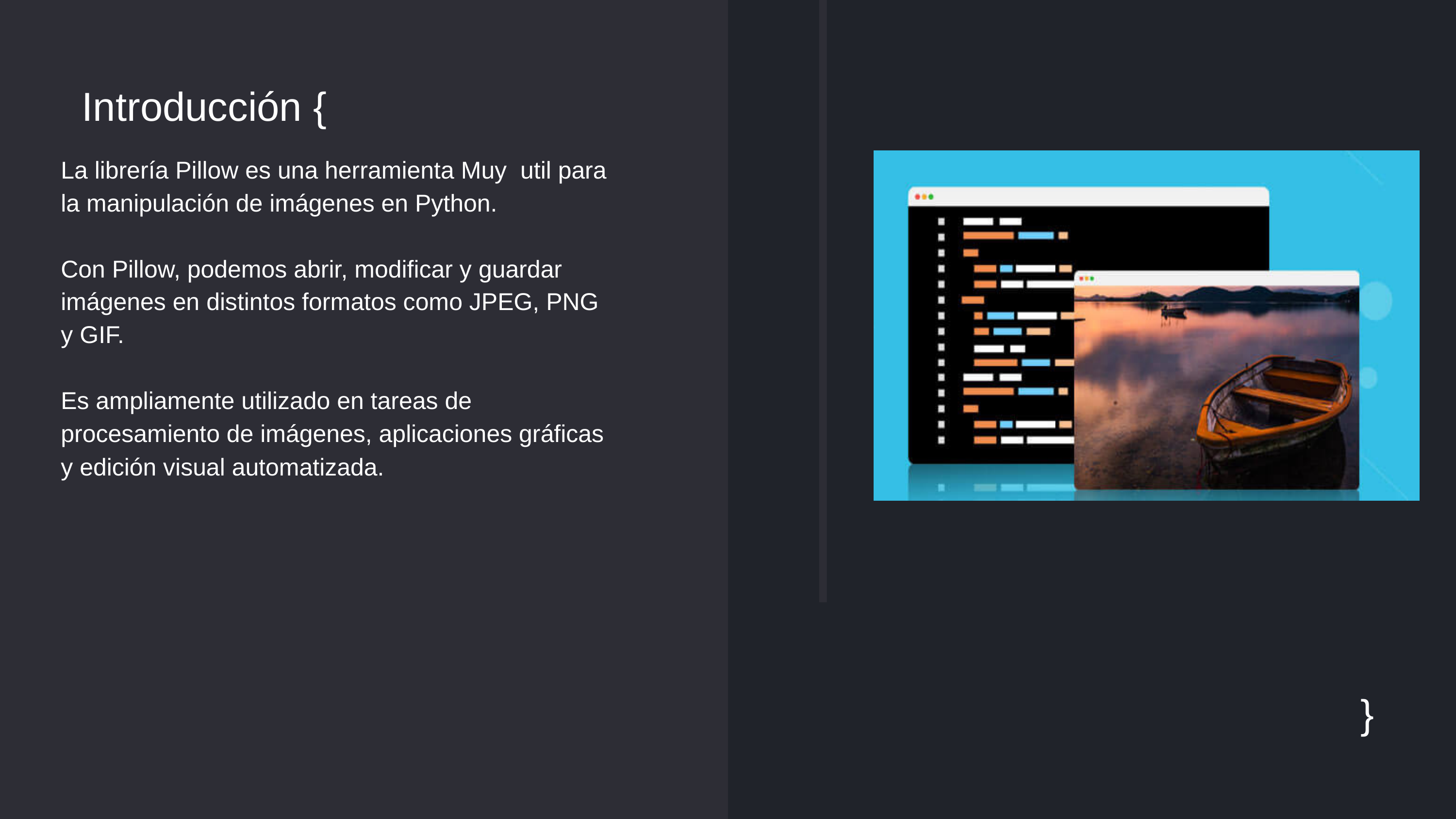

Introducción {
La librería Pillow es una herramienta Muy  util para la manipulación de imágenes en Python.

Con Pillow, podemos abrir, modificar y guardar imágenes en distintos formatos como JPEG, PNG y GIF.

Es ampliamente utilizado en tareas de procesamiento de imágenes, aplicaciones gráficas y edición visual automatizada.

}